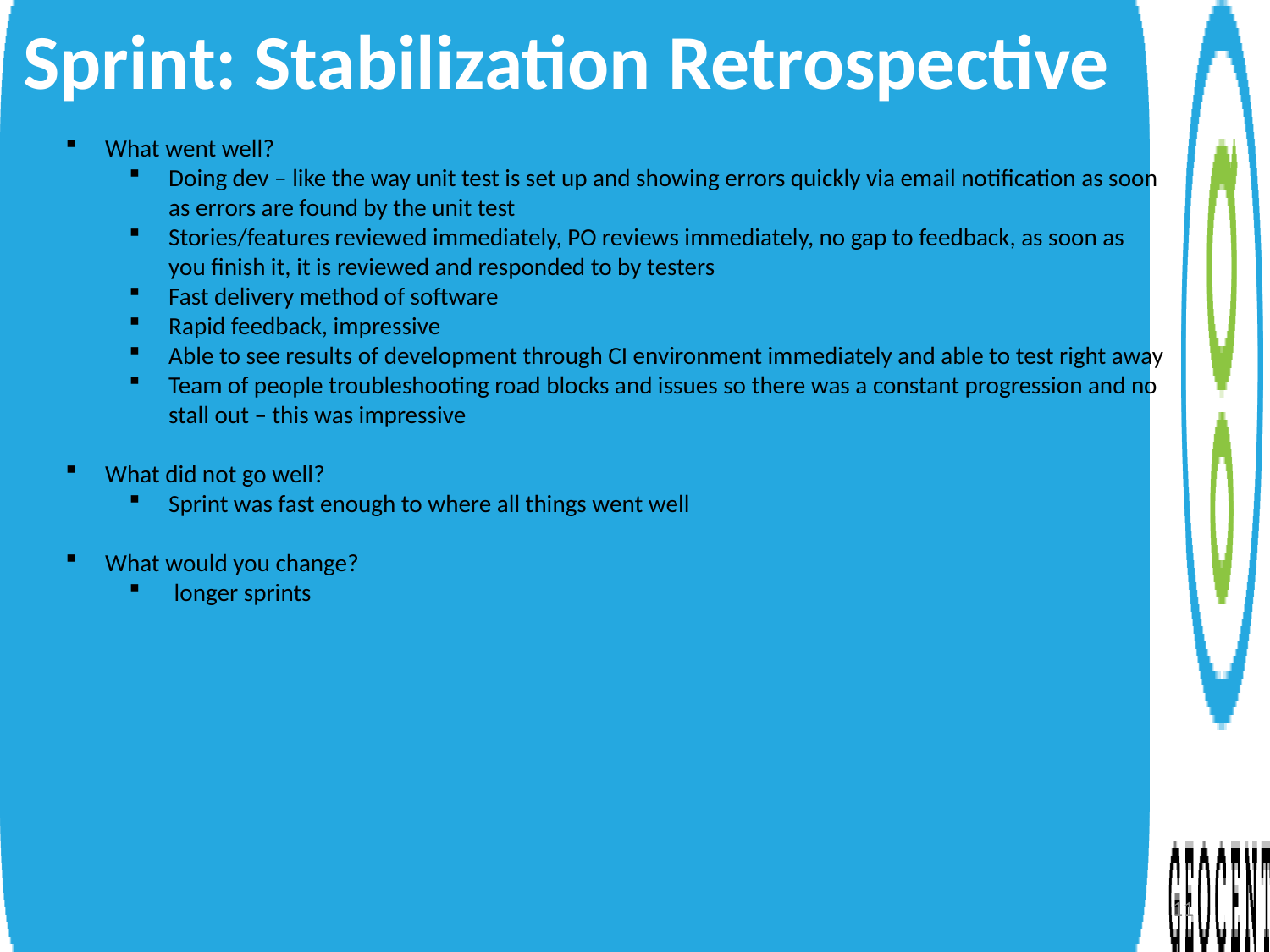

Sprint: Stabilization Retrospective
What went well?
Doing dev – like the way unit test is set up and showing errors quickly via email notification as soon as errors are found by the unit test
Stories/features reviewed immediately, PO reviews immediately, no gap to feedback, as soon as you finish it, it is reviewed and responded to by testers
Fast delivery method of software
Rapid feedback, impressive
Able to see results of development through CI environment immediately and able to test right away
Team of people troubleshooting road blocks and issues so there was a constant progression and no stall out – this was impressive

What did not go well?
Sprint was fast enough to where all things went well

What would you change?
 longer sprints

11